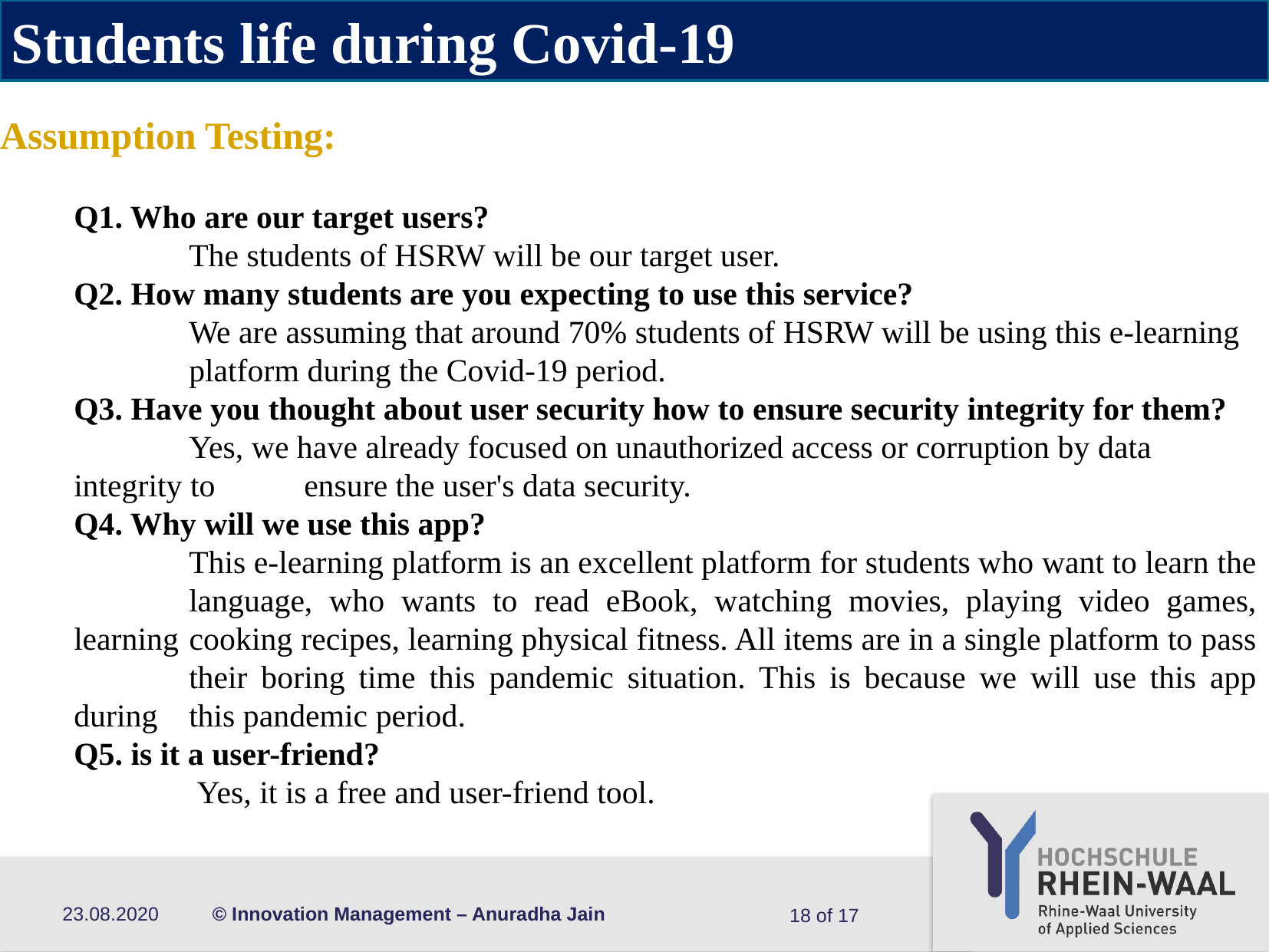

Students life during Covid-19
# Assumption Testing:
Q1. Who are our target users?
	The students of HSRW will be our target user.
Q2. How many students are you expecting to use this service?
	We are assuming that around 70% students of HSRW will be using this e-learning 	platform during the Covid-19 period.
Q3. Have you thought about user security how to ensure security integrity for them?
	Yes, we have already focused on unauthorized access or corruption by data integrity to 	ensure the user's data security.
Q4. Why will we use this app?
	This e-learning platform is an excellent platform for students who want to learn the 	language, who wants to read eBook, watching movies, playing video games, learning 	cooking recipes, learning physical fitness. All items are in a single platform to pass 	their boring time this pandemic situation. This is because we will use this app during 	this pandemic period.
Q5. is it a user-friend?
	 Yes, it is a free and user-friend tool.
23.08.2020
© Innovation Management – Anuradha Jain